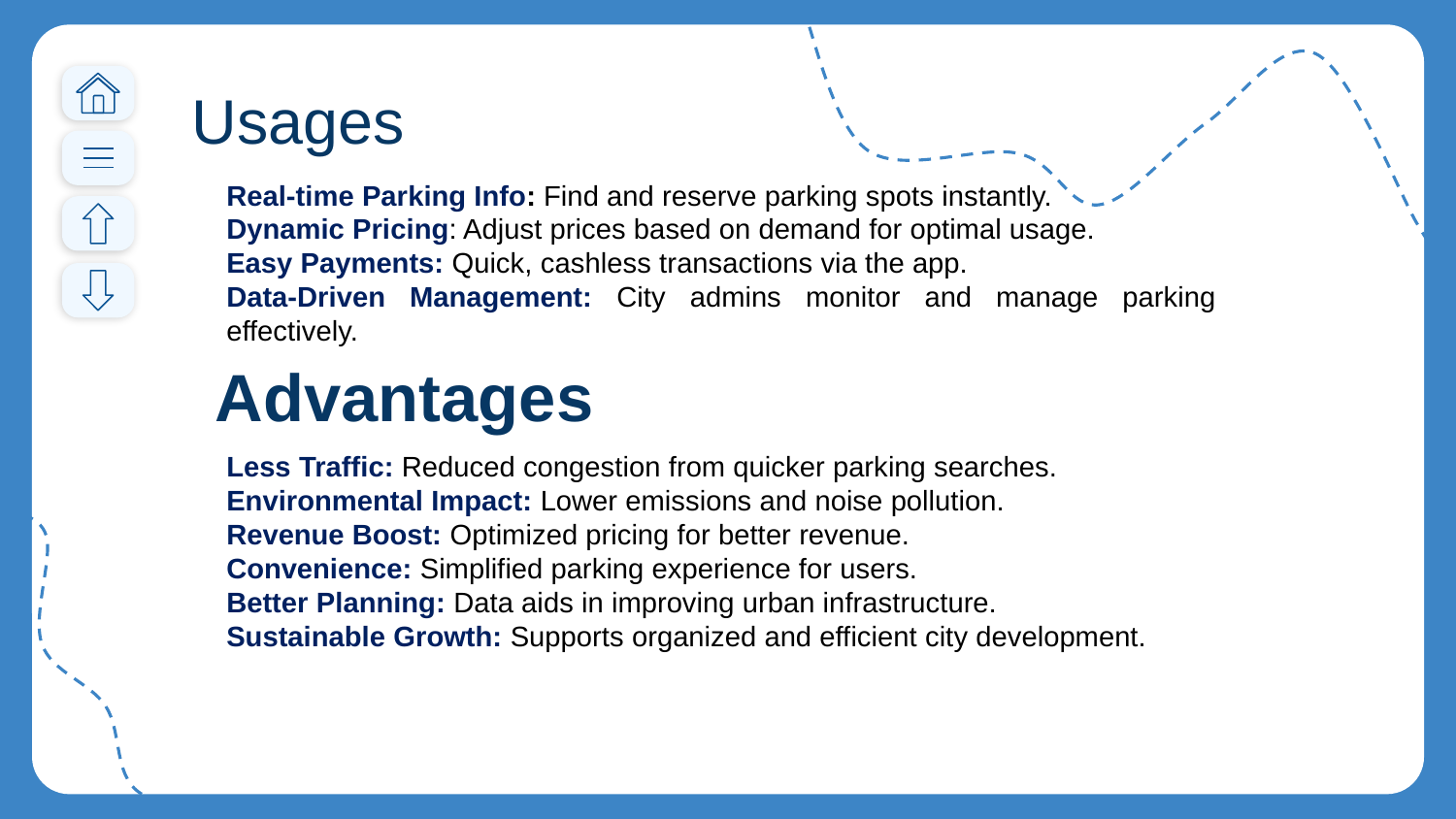

Usages

Real-time Parking Info: Find and reserve parking spots instantly.
Dynamic Pricing: Adjust prices based on demand for optimal usage.
Easy Payments: Quick, cashless transactions via the app.
Data-Driven Management: City admins monitor and manage parking effectively.

Advantages
Less Traffic: Reduced congestion from quicker parking searches.
Environmental Impact: Lower emissions and noise pollution.
Revenue Boost: Optimized pricing for better revenue.
Convenience: Simplified parking experience for users.
Better Planning: Data aids in improving urban infrastructure.
Sustainable Growth: Supports organized and efficient city development.